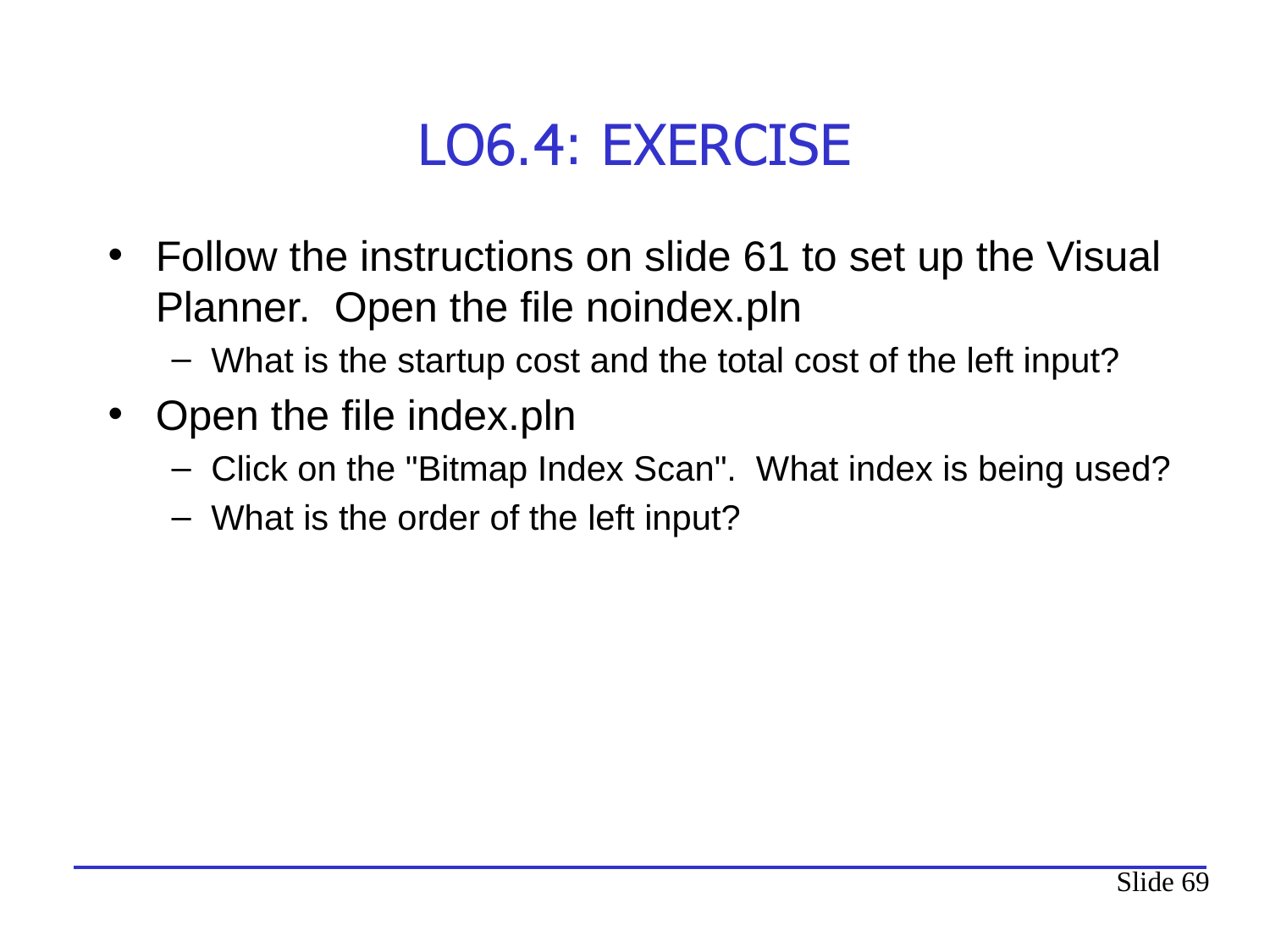

# LO6.4: EXERCISE
Follow the instructions on slide 61 to set up the Visual Planner.  Open the file noindex.pln
What is the startup cost and the total cost of the left input?
Open the file index.pln
Click on the "Bitmap Index Scan".  What index is being used?
What is the order of the left input?